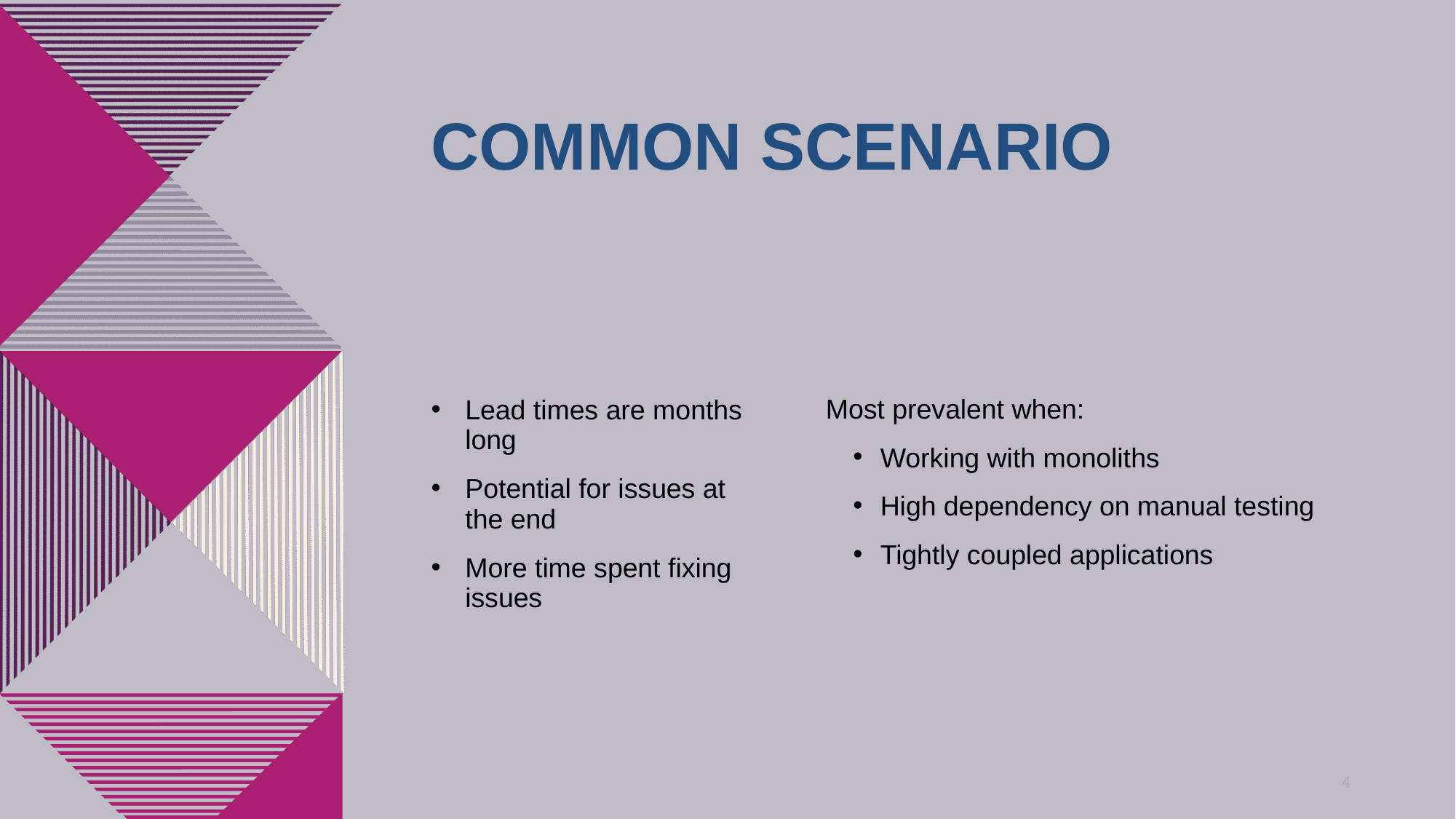

# Common Scenario
Most prevalent when:
Working with monoliths
High dependency on manual testing
Tightly coupled applications

Lead times are months long
Potential for issues at the end
More time spent fixing issues

4